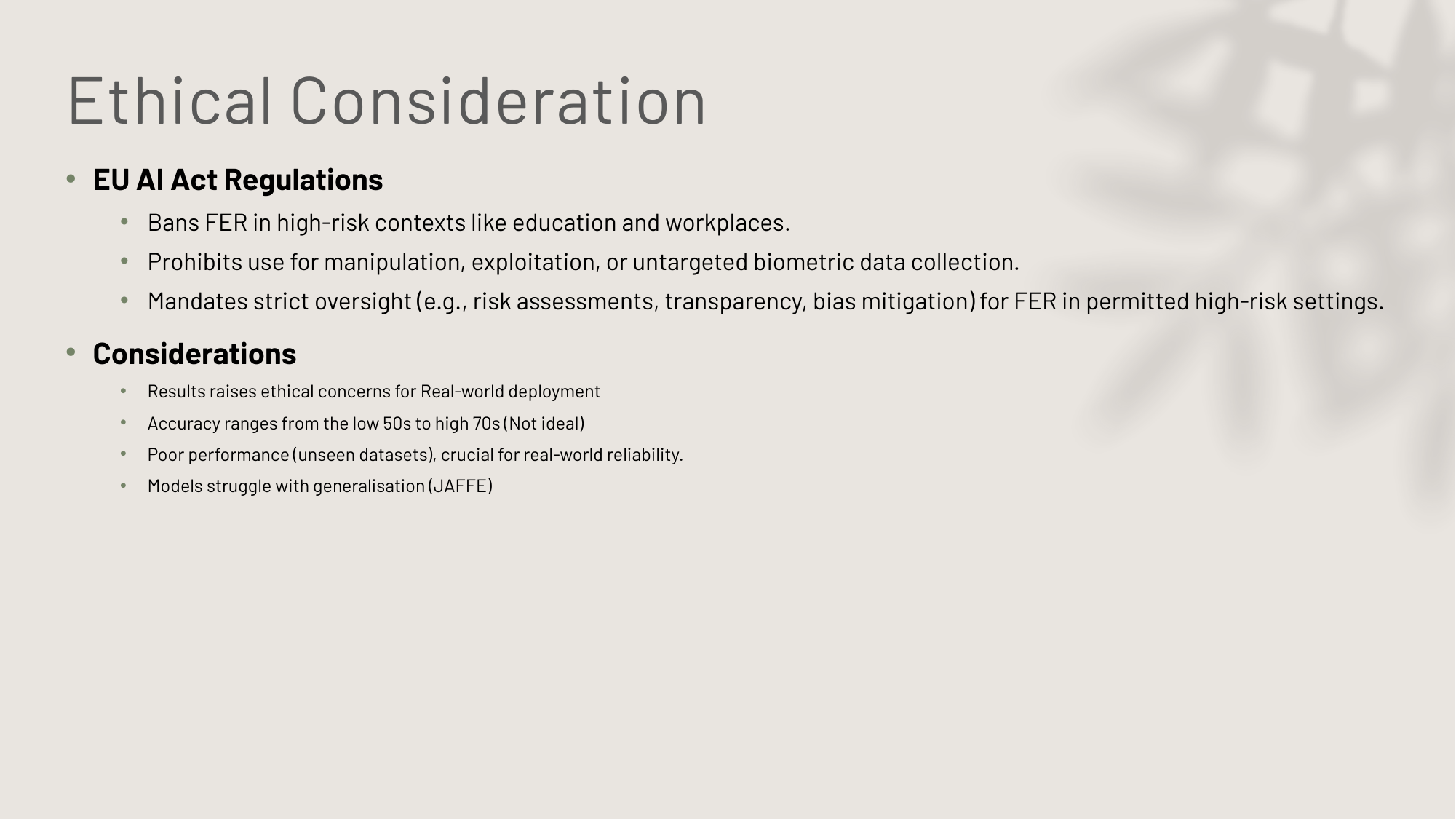

# Ethical Consideration
EU AI Act Regulations
Bans FER in high-risk contexts like education and workplaces.
Prohibits use for manipulation, exploitation, or untargeted biometric data collection.
Mandates strict oversight (e.g., risk assessments, transparency, bias mitigation) for FER in permitted high-risk settings.
Considerations
Results raises ethical concerns for Real-world deployment
Accuracy ranges from the low 50s to high 70s (Not ideal)
Poor performance (unseen datasets), crucial for real-world reliability.
Models struggle with generalisation (JAFFE)